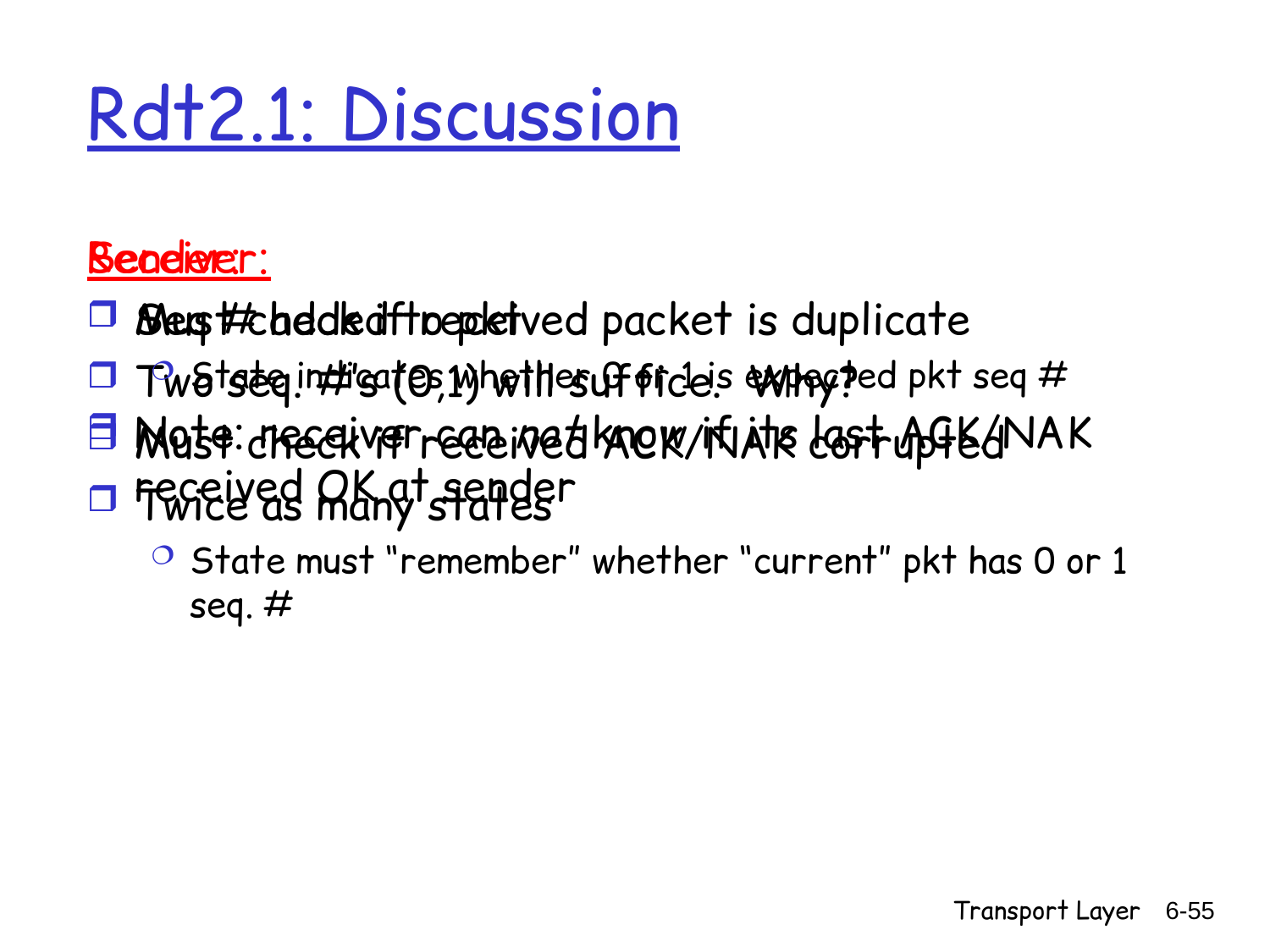

# Rdt2.1: Discussion
Sender:
Seq # added to pkt
Two seq. #’s (0,1) will suffice.  Why?
Must check if received ACK/NAK corrupted
Twice as many states
State must “remember” whether “current” pkt has 0 or 1 seq. #
Receiver:
Must check if received packet is duplicate
State indicates whether 0 or 1 is expected pkt seq #
Note: receiver can not know if its last ACK/NAK received OK at sender
Transport Layer
6-55